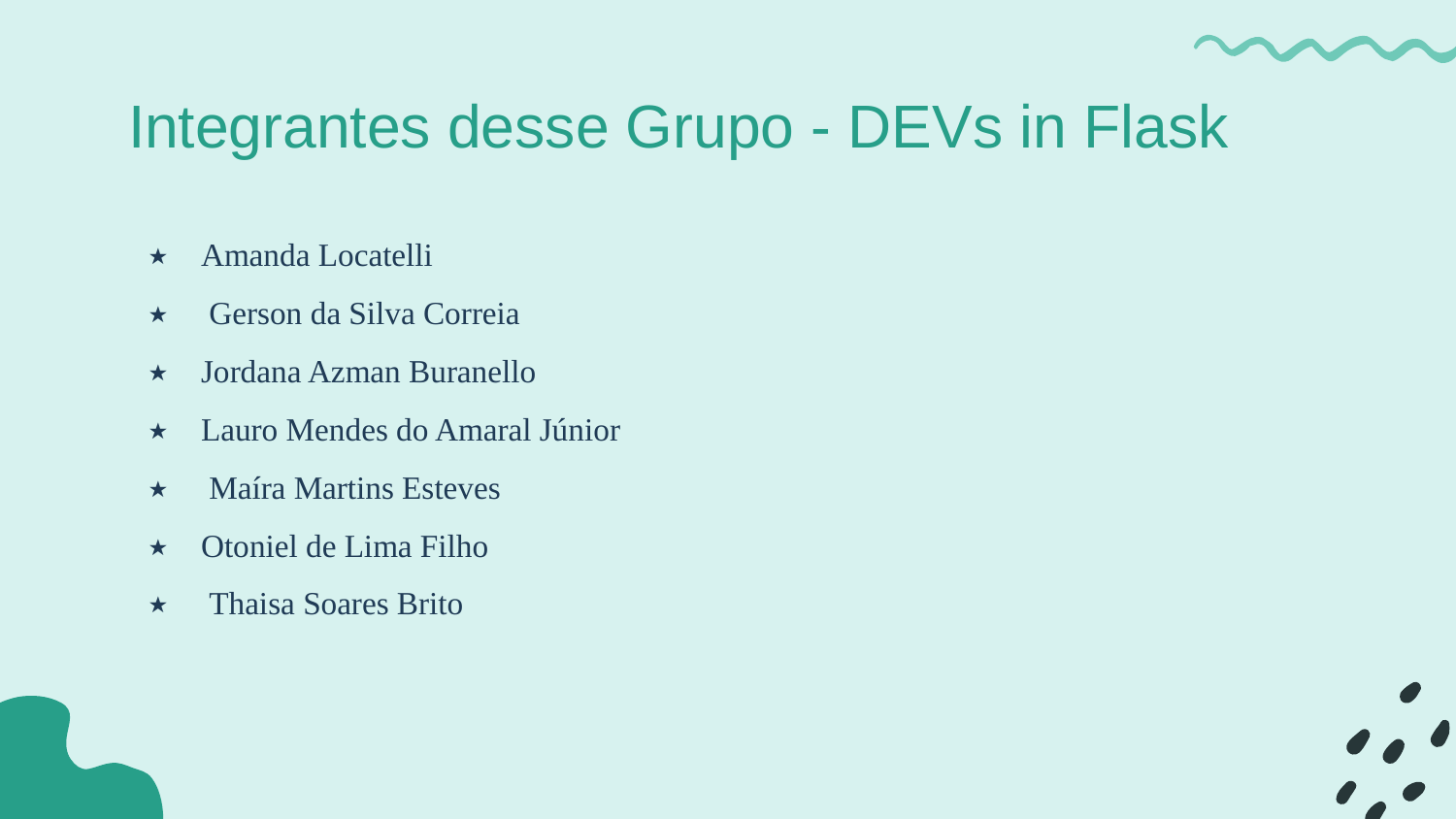

# Integrantes desse Grupo - DEVs in Flask
Amanda Locatelli
 Gerson da Silva Correia
Jordana Azman Buranello
Lauro Mendes do Amaral Júnior
 Maíra Martins Esteves
Otoniel de Lima Filho
 Thaisa Soares Brito